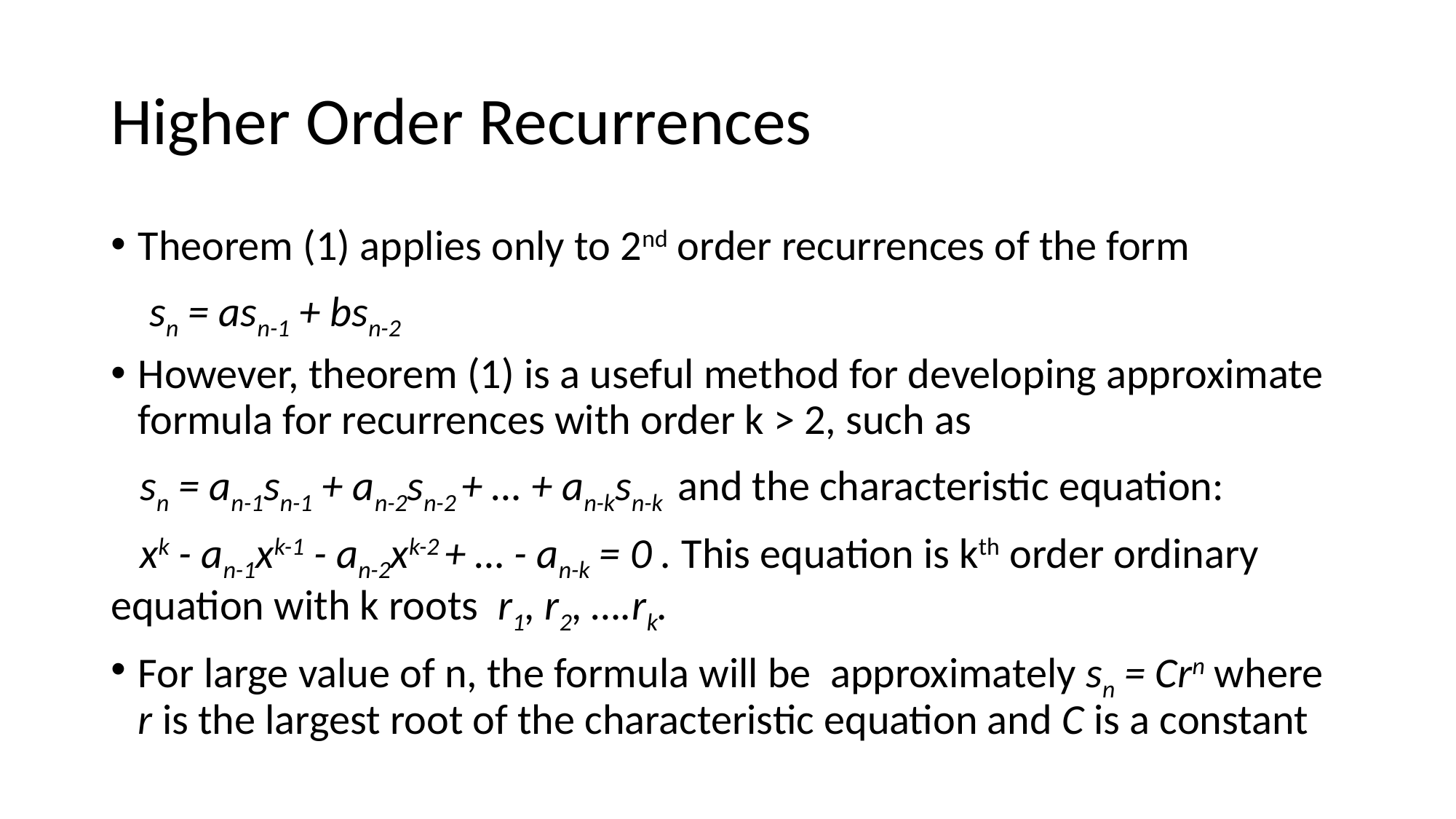

# Higher Order Recurrences
Theorem (1) applies only to 2nd order recurrences of the form
    sn = asn-1 + bsn-2
However, theorem (1) is a useful method for developing approximate formula for recurrences with order k > 2, such as
   sn = an-1sn-1 + an-2sn-2 + … + an-ksn-k  and the characteristic equation:
   xk - an-1xk-1 - an-2xk-2 + … - an-k = 0 . This equation is kth order ordinary   equation with k roots  r1, r2, ….rk.
For large value of n, the formula will be  approximately sn = Crn where r is the largest root of the characteristic equation and C is a constant